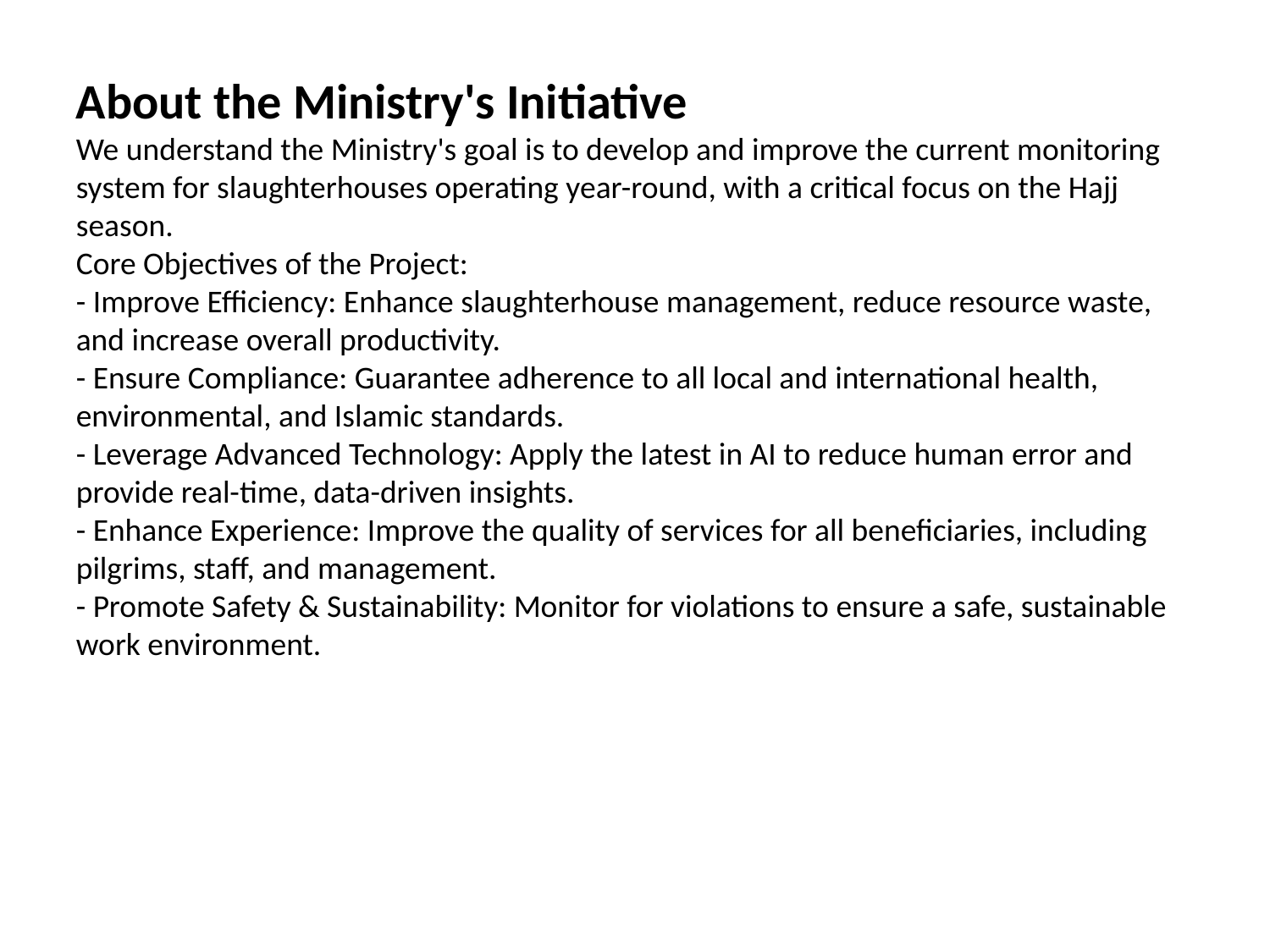

About the Ministry's Initiative
We understand the Ministry's goal is to develop and improve the current monitoring system for slaughterhouses operating year-round, with a critical focus on the Hajj season.
Core Objectives of the Project:
- Improve Efficiency: Enhance slaughterhouse management, reduce resource waste, and increase overall productivity.
- Ensure Compliance: Guarantee adherence to all local and international health, environmental, and Islamic standards.
- Leverage Advanced Technology: Apply the latest in AI to reduce human error and provide real-time, data-driven insights.
- Enhance Experience: Improve the quality of services for all beneficiaries, including pilgrims, staff, and management.
- Promote Safety & Sustainability: Monitor for violations to ensure a safe, sustainable work environment.